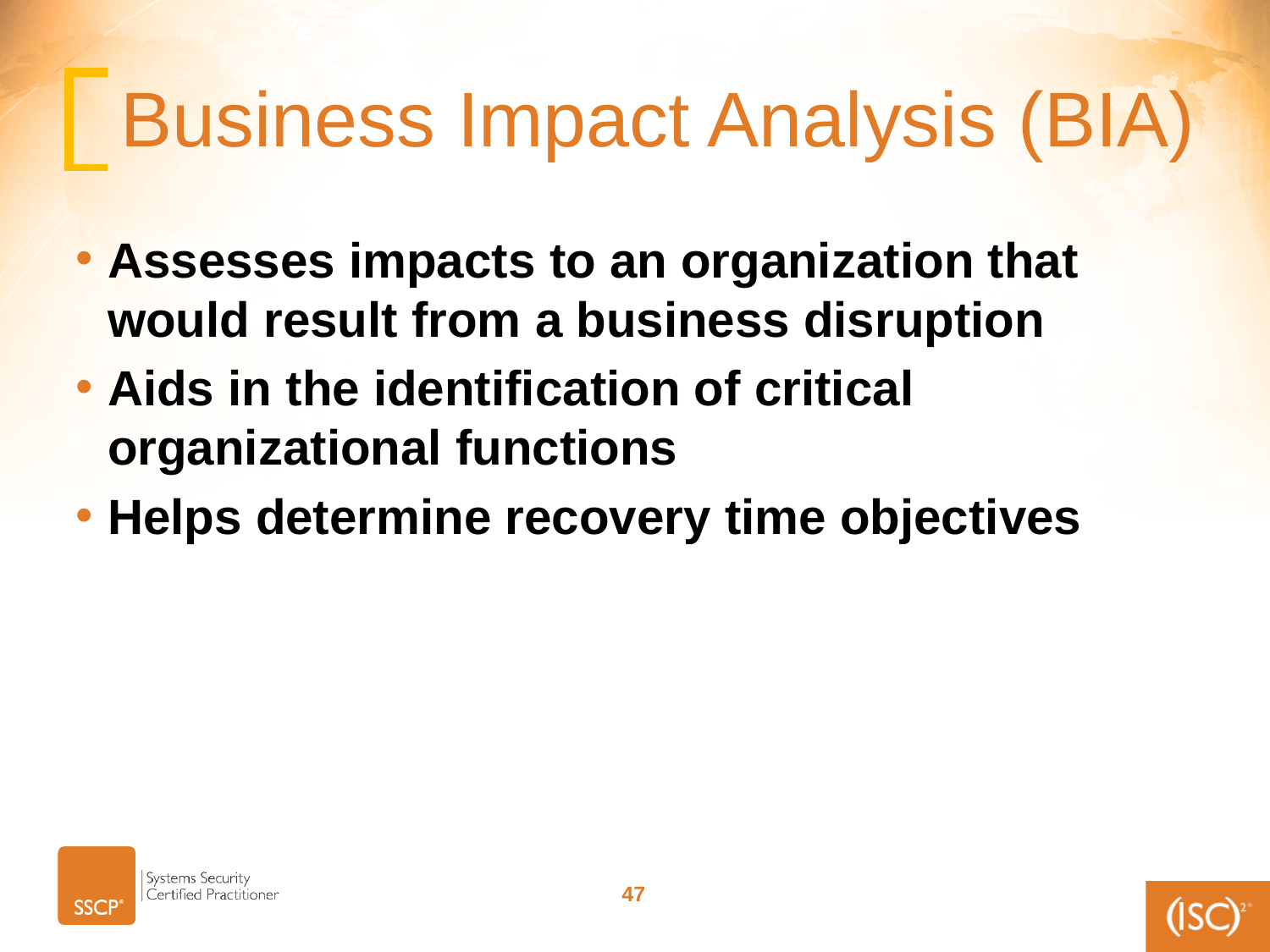

# Business Impact Analysis (BIA)
Assesses impacts to an organization that would result from a business disruption
Aids in the identification of critical organizational functions
Helps determine recovery time objectives